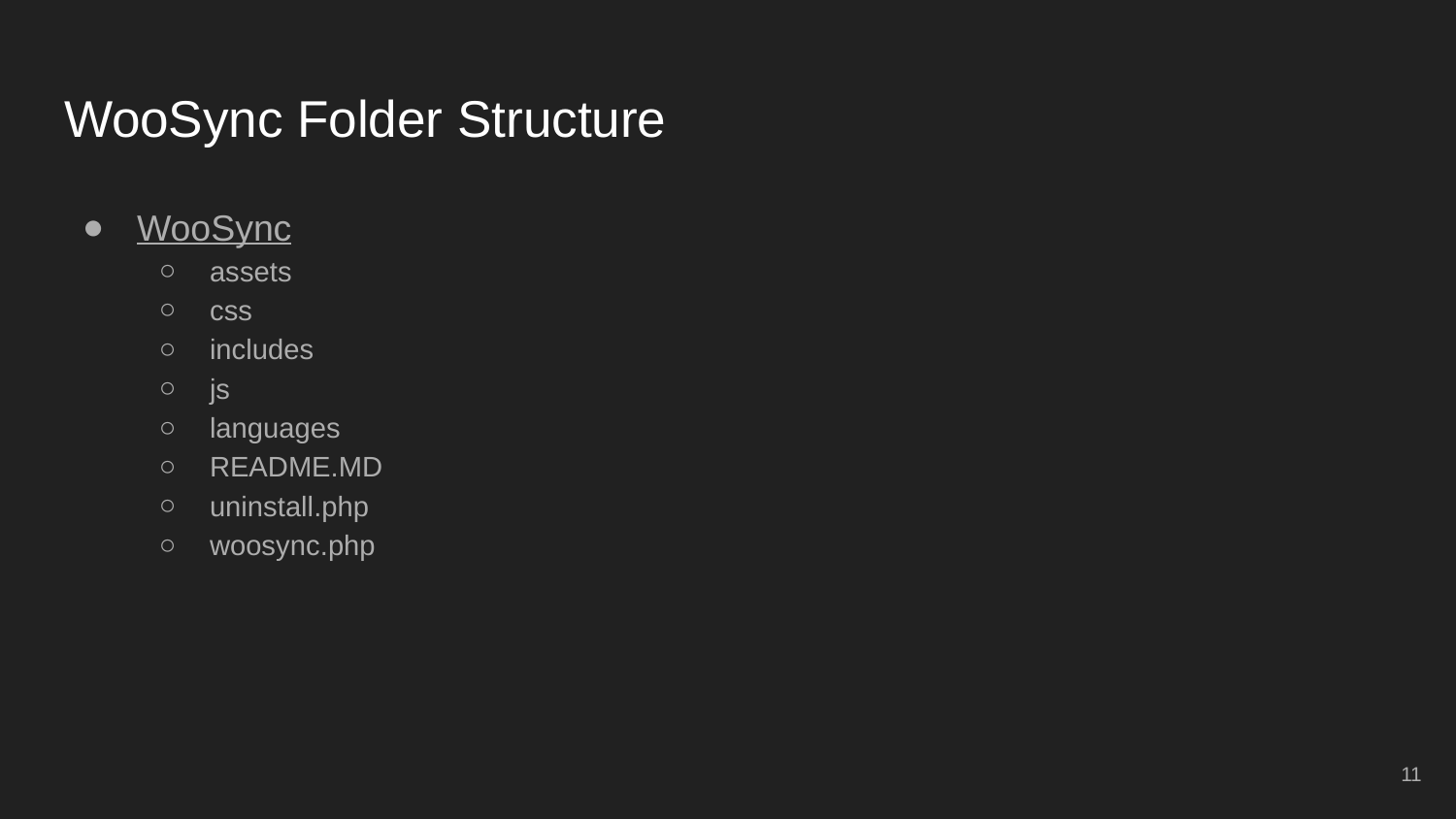

# WooSync Folder Structure
WooSync
assets
css
includes
js
languages
README.MD
uninstall.php
woosync.php
11